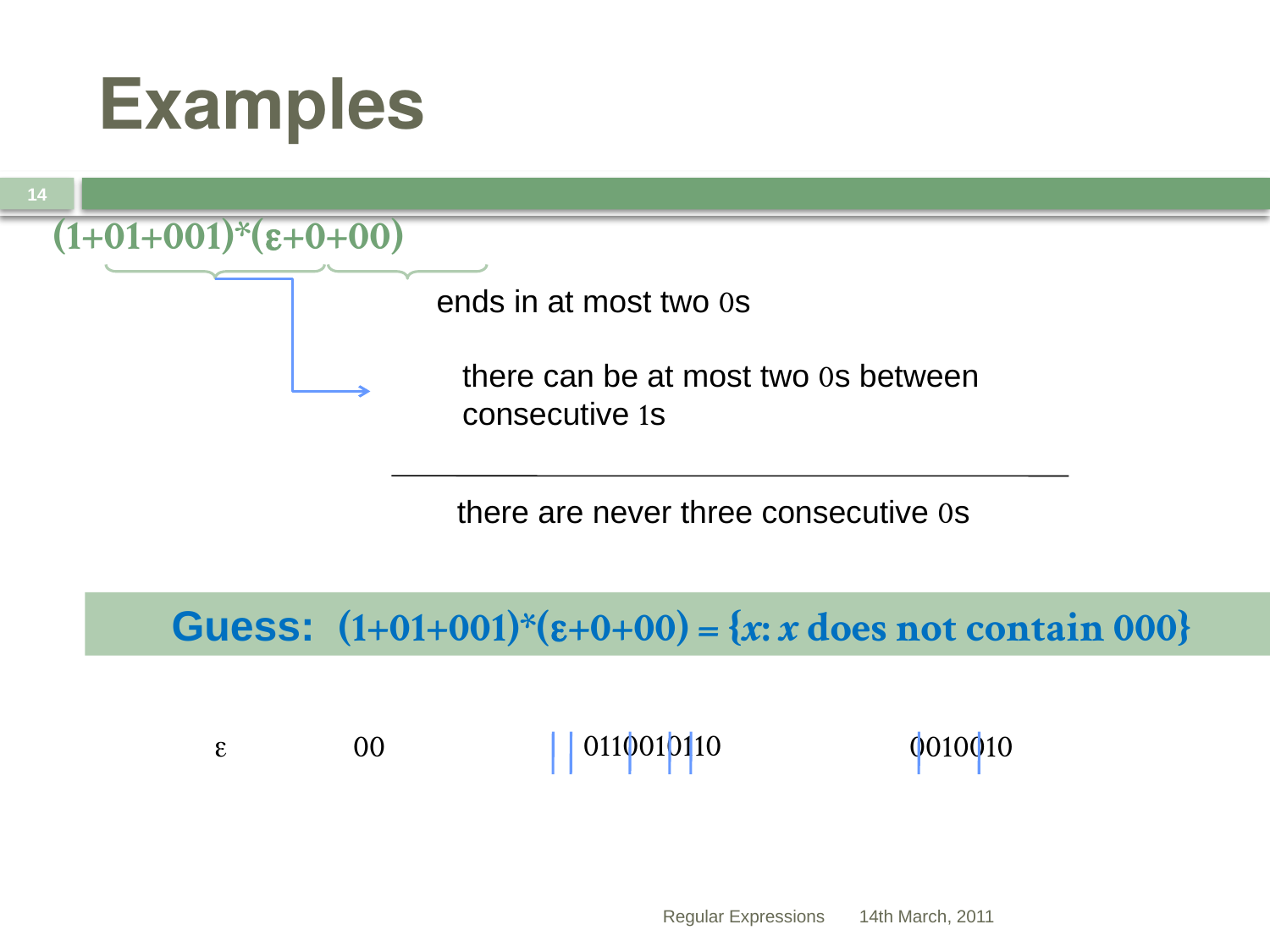

# Examples

14

(1+01+001)*(ε+0+00)
ends in at most two 0s
there can be at most two 0s between
consecutive 1s
there are never three consecutive 0s
Guess:  (1+01+001)*(ε+0+00) = {x: x does not contain 000}
0110010110
ε
00
0010010
Regular Expressions
14th March, 2011